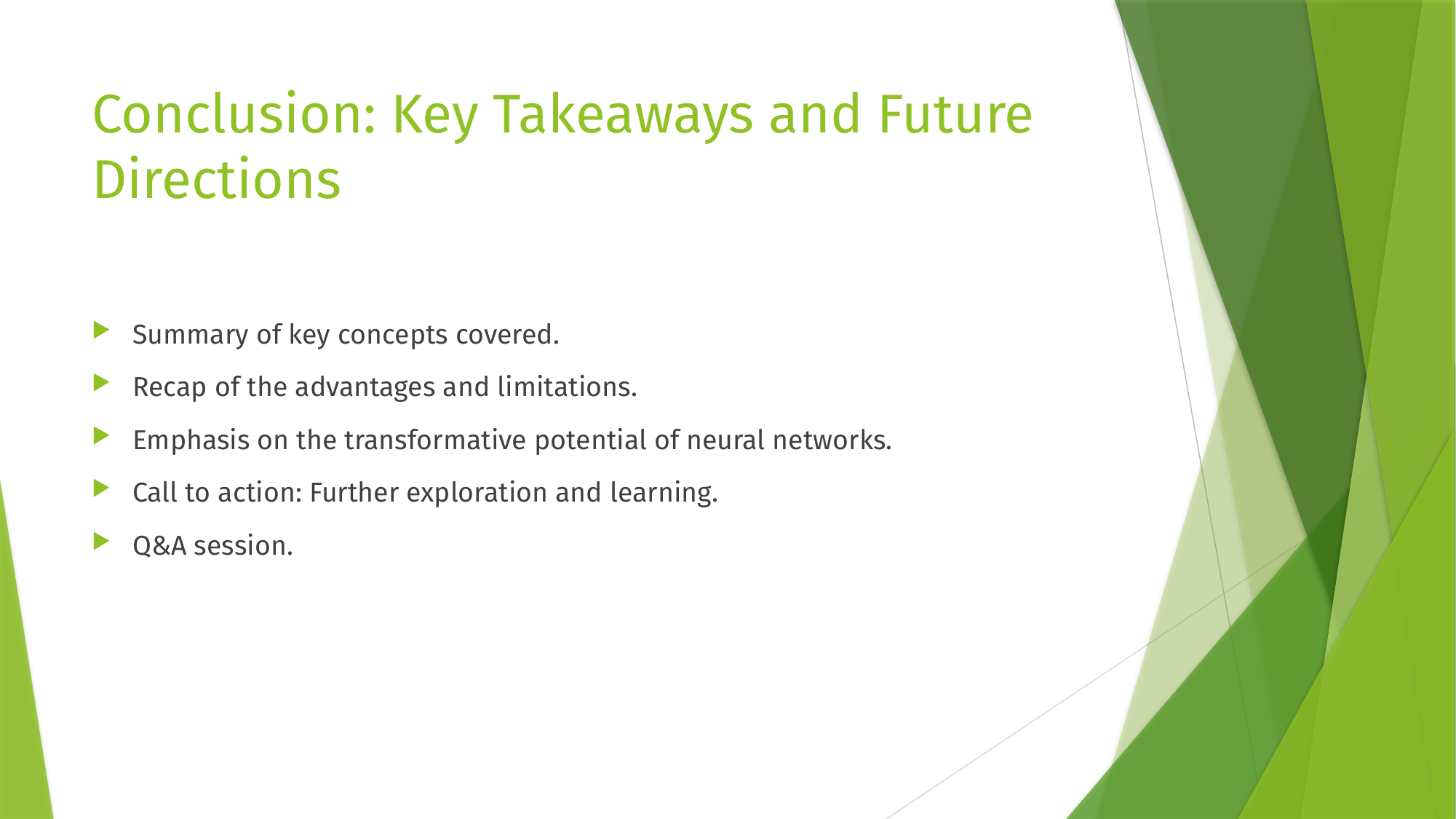

# Conclusion: Key Takeaways and Future Directions

Summary of key concepts covered.
Recap of the advantages and limitations.
Emphasis on the transformative potential of neural networks.
Call to action: Further exploration and learning.
Q&A session.